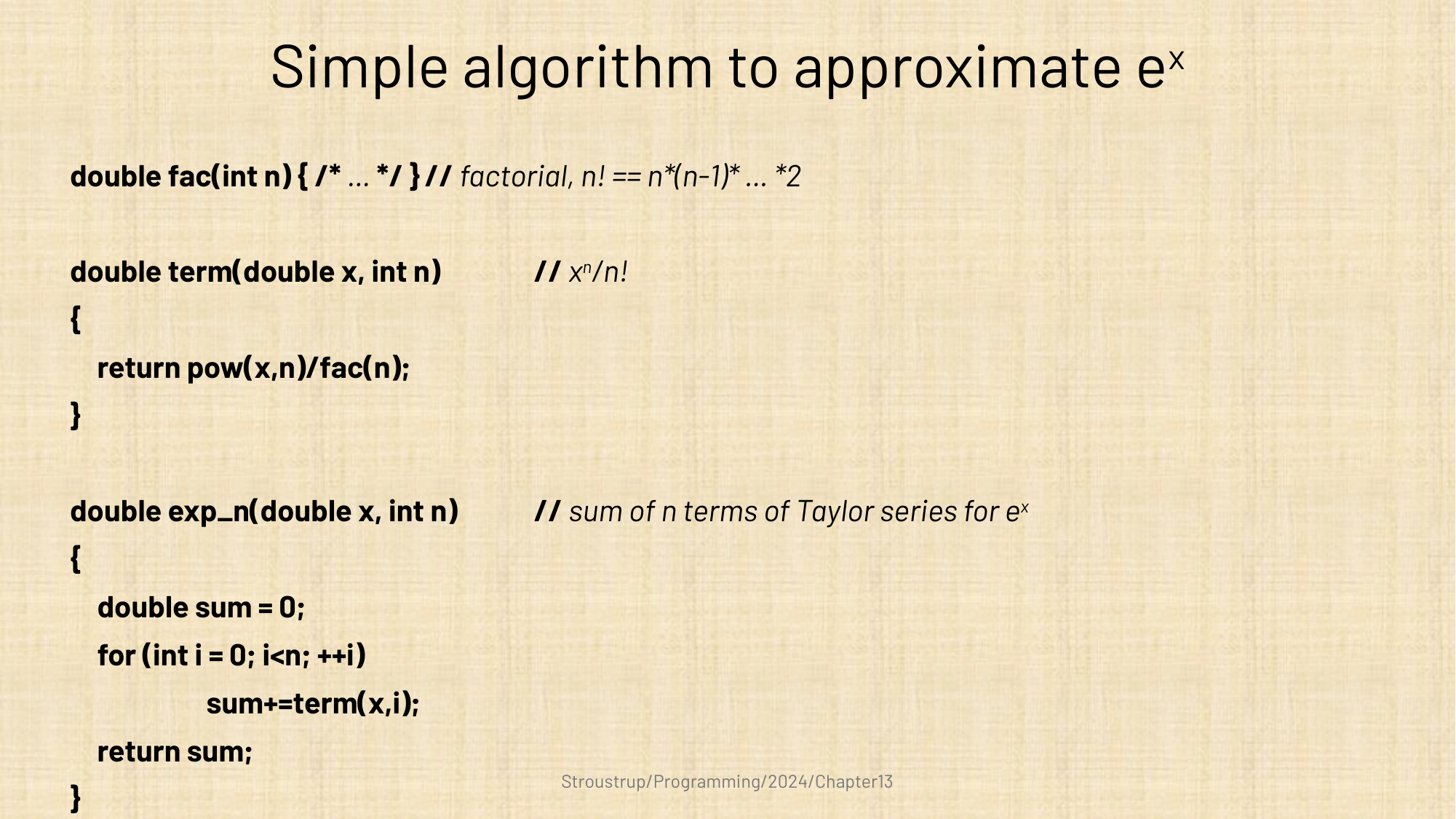

# Simple algorithm to approximate ex
double fac(int n) { /* … */ }	// factorial, n! == n*(n-1)* … *2

double term(double x, int n) 	// xn/n!
{
	return pow(x,n)/fac(n);
}

double exp_n(double x, int n)	// sum of n terms of Taylor series for ex
{
	double sum = 0;
	for (int i = 0; i<n; ++i)
		sum+=term(x,i);
	return sum;
}
Stroustrup/Programming/2024/Chapter13